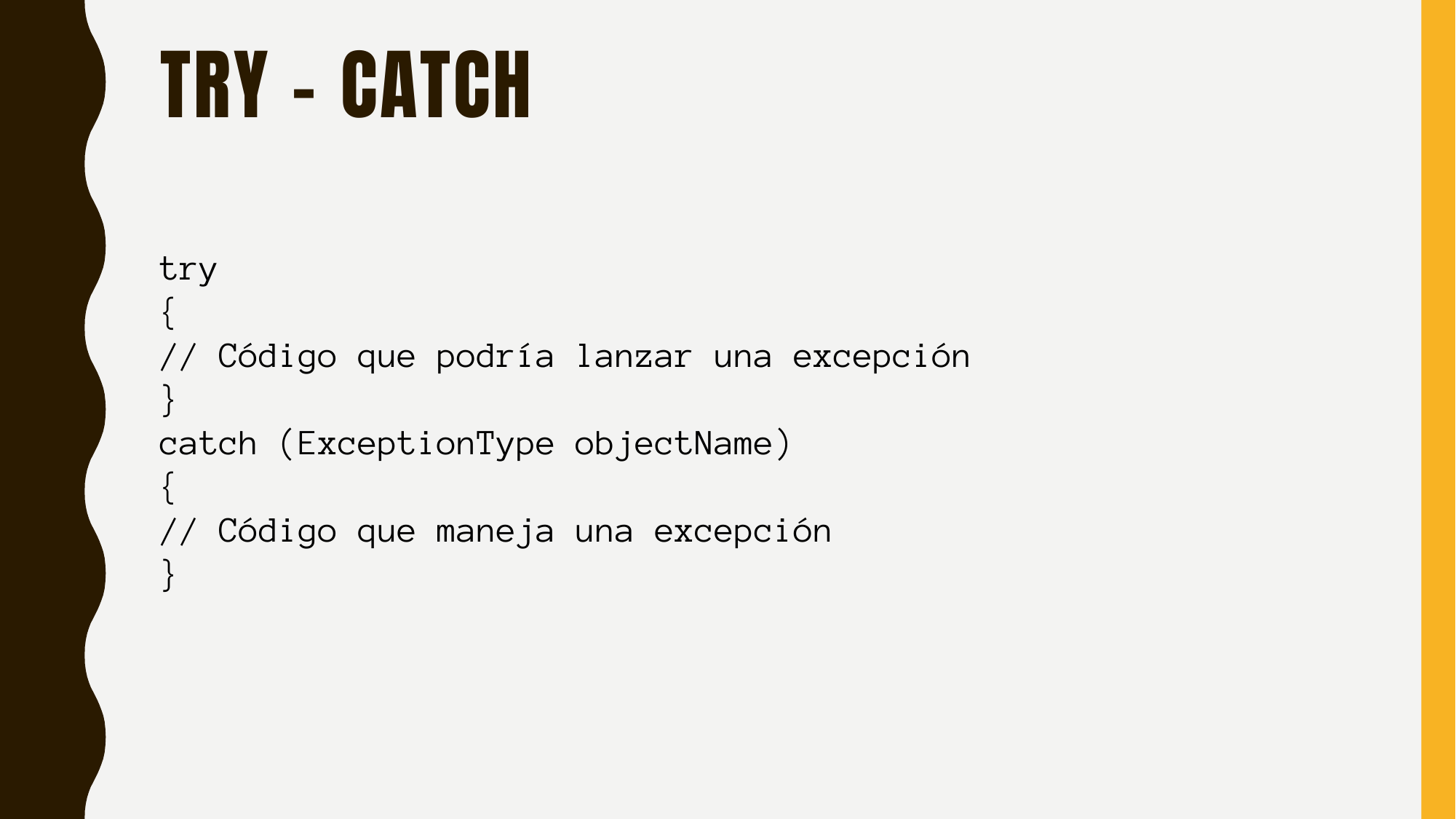

# Try - catch
try
{
// Código que podría lanzar una excepción
}
catch (ExceptionType objectName)
{
// Código que maneja una excepción
}